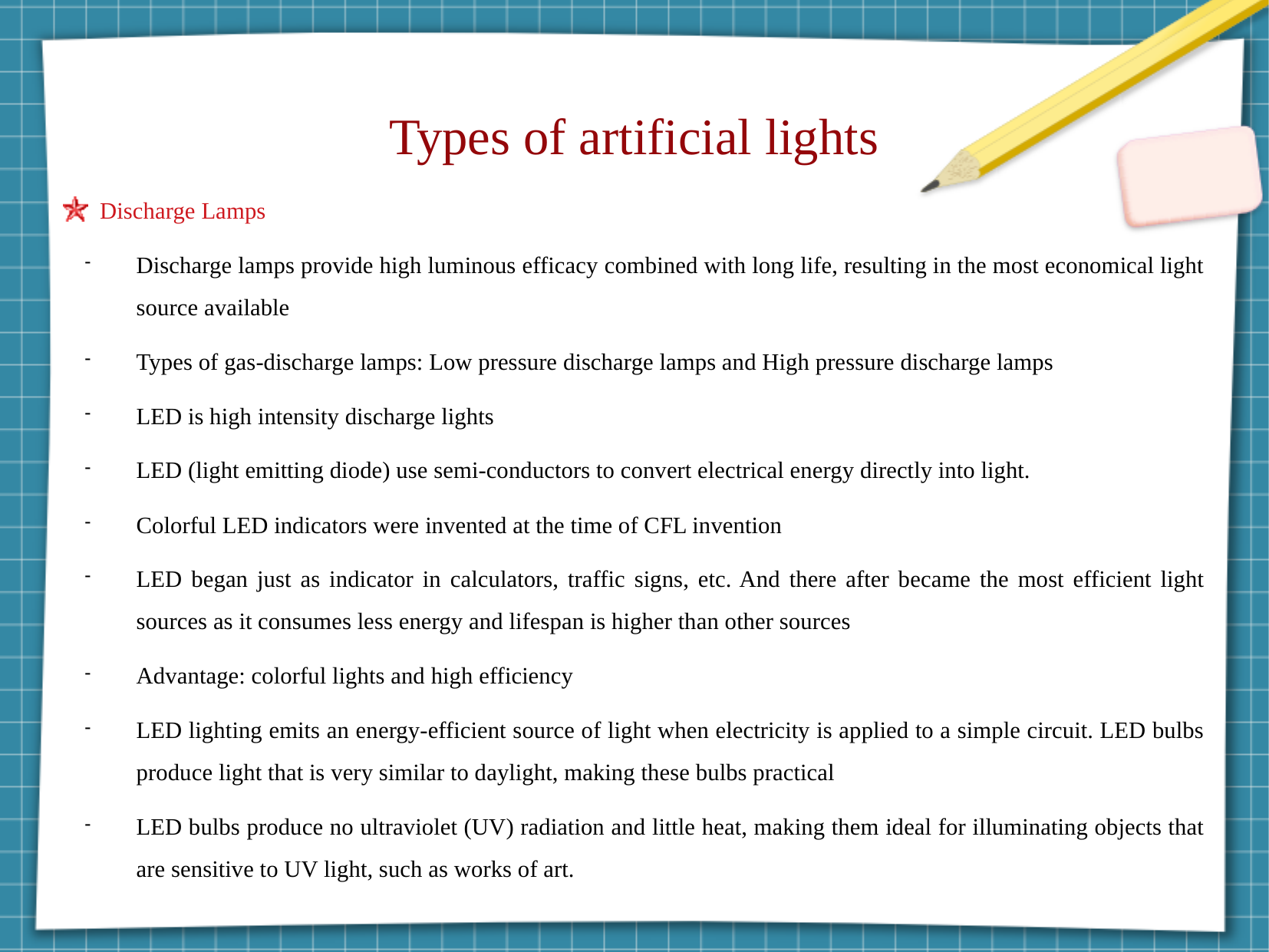

Types of artificial lights
Discharge Lamps
Discharge lamps provide high luminous efficacy combined with long life, resulting in the most economical light source available
Types of gas-discharge lamps: Low pressure discharge lamps and High pressure discharge lamps
LED is high intensity discharge lights
LED (light emitting diode) use semi-conductors to convert electrical energy directly into light.
Colorful LED indicators were invented at the time of CFL invention
LED began just as indicator in calculators, traffic signs, etc. And there after became the most efficient light sources as it consumes less energy and lifespan is higher than other sources
Advantage: colorful lights and high efficiency
LED lighting emits an energy-efficient source of light when electricity is applied to a simple circuit. LED bulbs produce light that is very similar to daylight, making these bulbs practical
LED bulbs produce no ultraviolet (UV) radiation and little heat, making them ideal for illuminating objects that are sensitive to UV light, such as works of art.